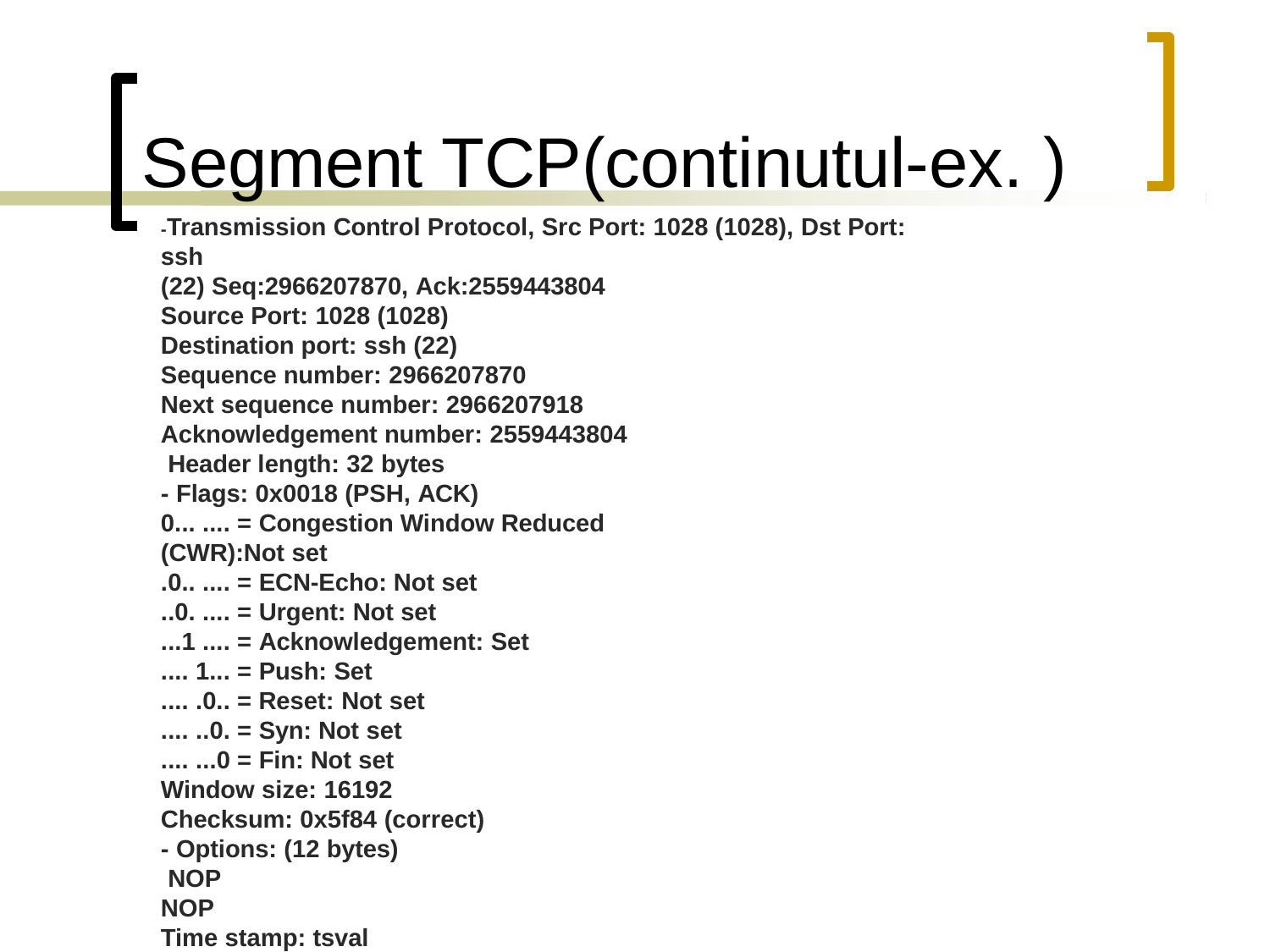

# Segment TCP(continutul-ex. )

-Transmission Control Protocol, Src Port: 1028 (1028), Dst Port: ssh
(22) Seq:2966207870, Ack:2559443804
Source Port: 1028 (1028)  Destination port: ssh (22)  Sequence number: 2966207870
Next sequence number: 2966207918  Acknowledgement number: 2559443804  Header length: 32 bytes
- Flags: 0x0018 (PSH, ACK)
0... .... = Congestion Window Reduced (CWR):Not set
.0.. .... = ECN-Echo: Not set
..0. .... = Urgent: Not set
...1 .... = Acknowledgement: Set
.... 1... = Push: Set
.... .0.. = Reset: Not set
.... ..0. = Syn: Not set
.... ...0 = Fin: Not set  Window size: 16192  Checksum: 0x5f84 (correct)
- Options: (12 bytes)  NOP
NOP
Time stamp: tsval 44887687, tsecr 60917100
Data (48 bytes)